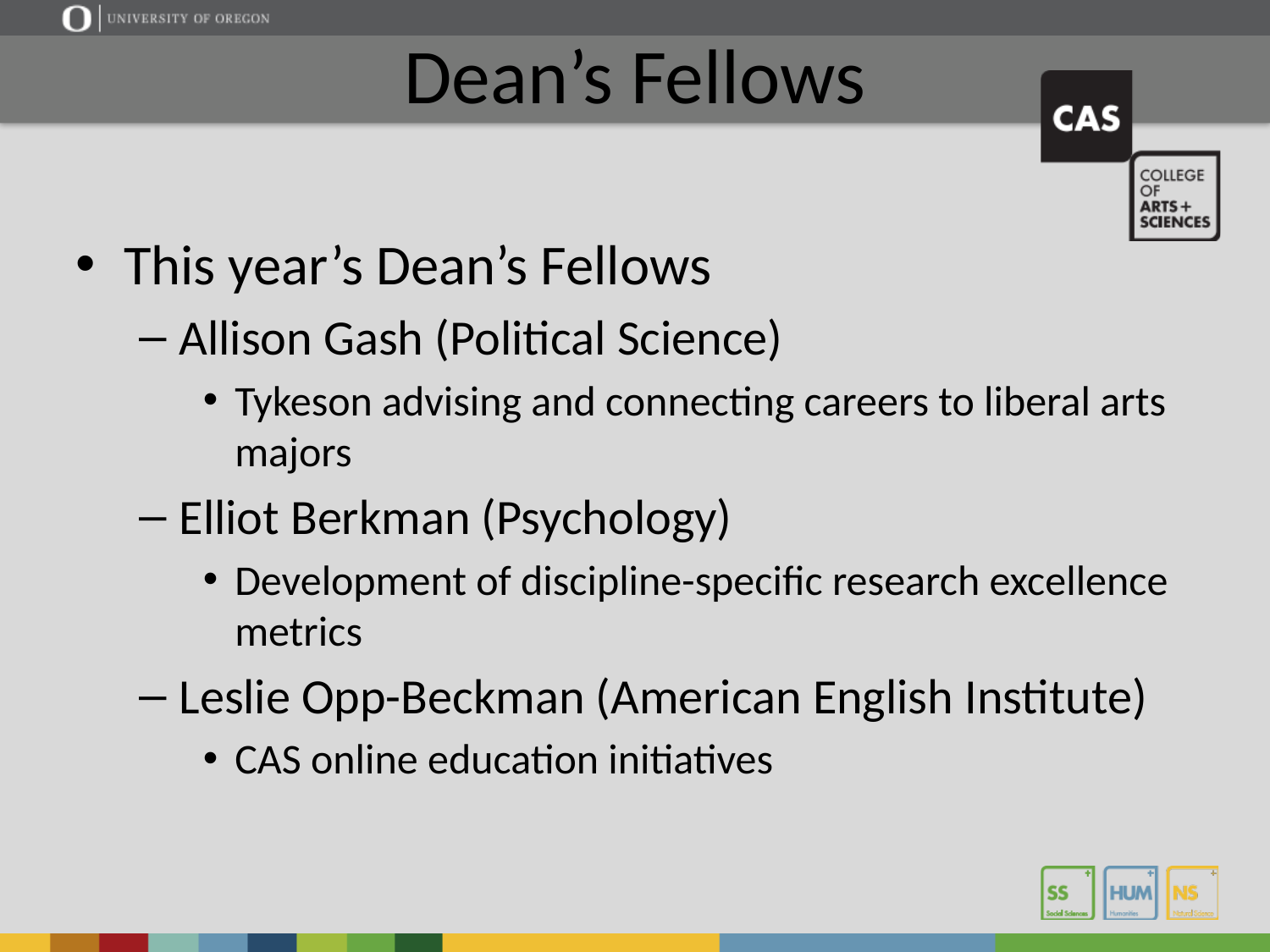

# Dean’s Fellows
This year’s Dean’s Fellows
Allison Gash (Political Science)
Tykeson advising and connecting careers to liberal arts majors
Elliot Berkman (Psychology)
Development of discipline-specific research excellence metrics
Leslie Opp-Beckman (American English Institute)
CAS online education initiatives